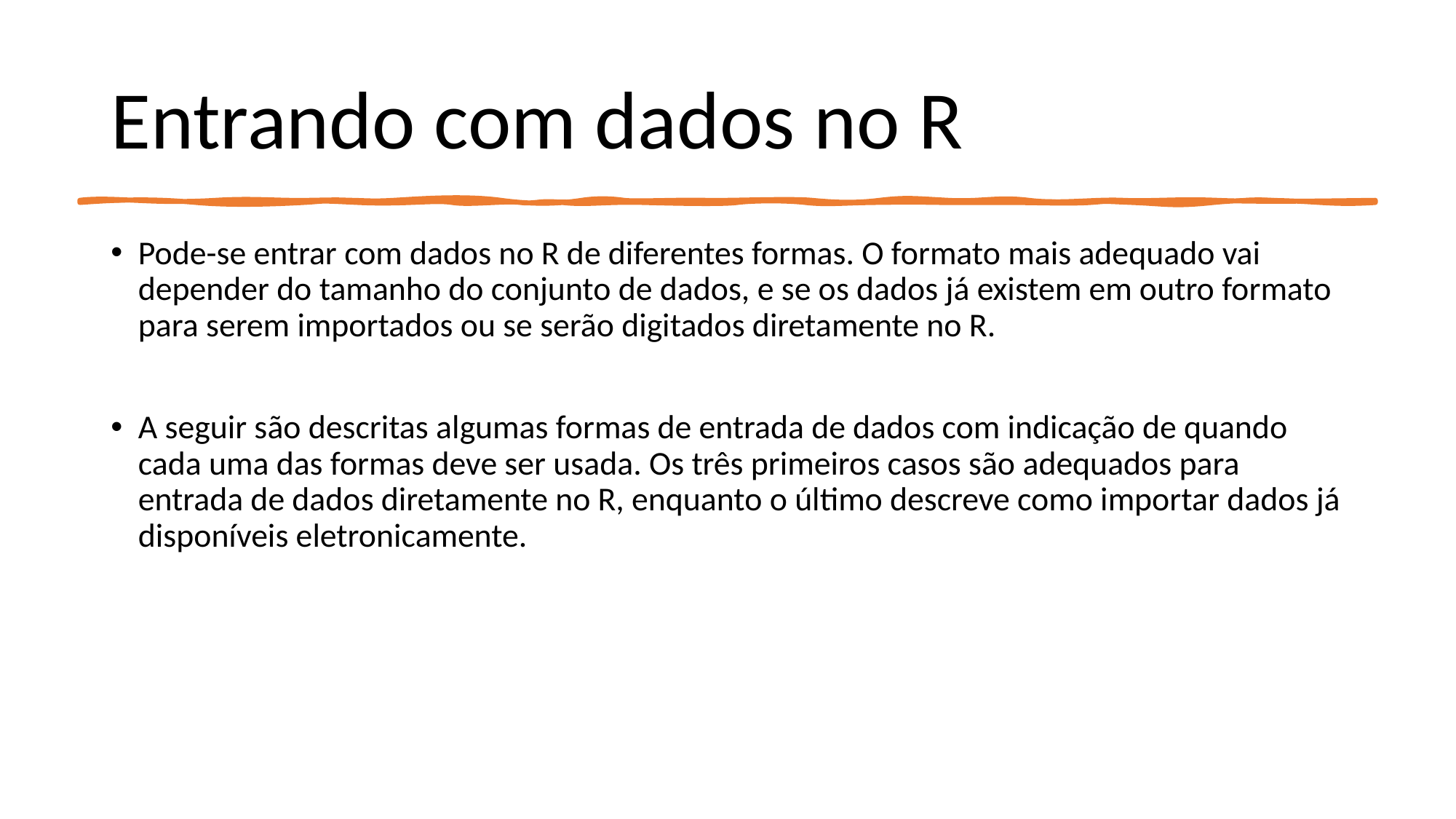

# Entrando com dados no R

Pode-se entrar com dados no R de diferentes formas. O formato mais adequado vai depender do tamanho do conjunto de dados, e se os dados já existem em outro formato para serem importados ou se serão digitados diretamente no R.

A seguir são descritas algumas formas de entrada de dados com indicação de quando cada uma das formas deve ser usada. Os três primeiros casos são adequados para entrada de dados diretamente no R, enquanto o último descreve como importar dados já disponíveis eletronicamente.